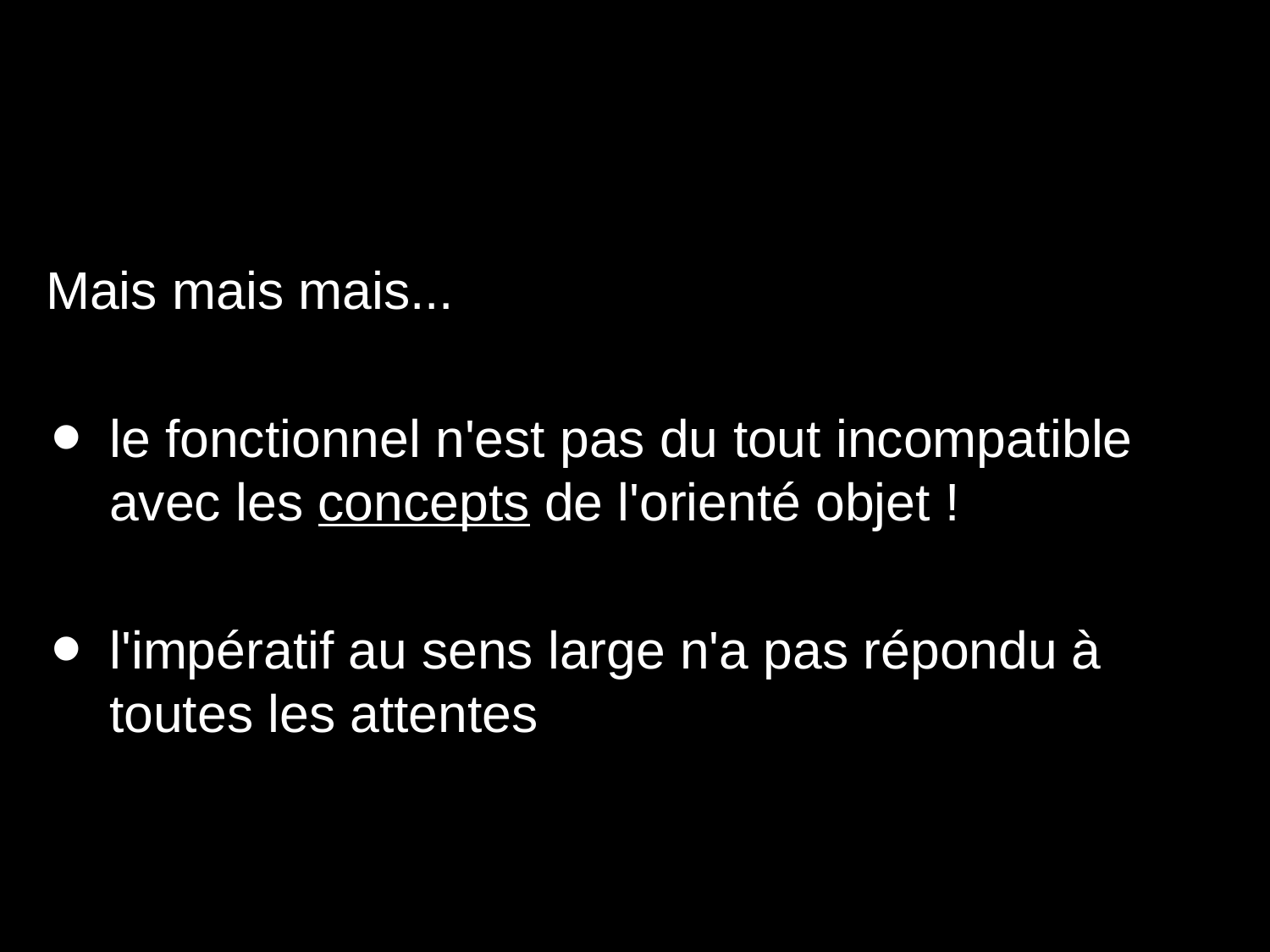

Mais mais mais...

le fonctionnel n'est pas du tout incompatible avec les concepts de l'orienté objet !

l'impératif au sens large n'a pas répondu à toutes les attentes